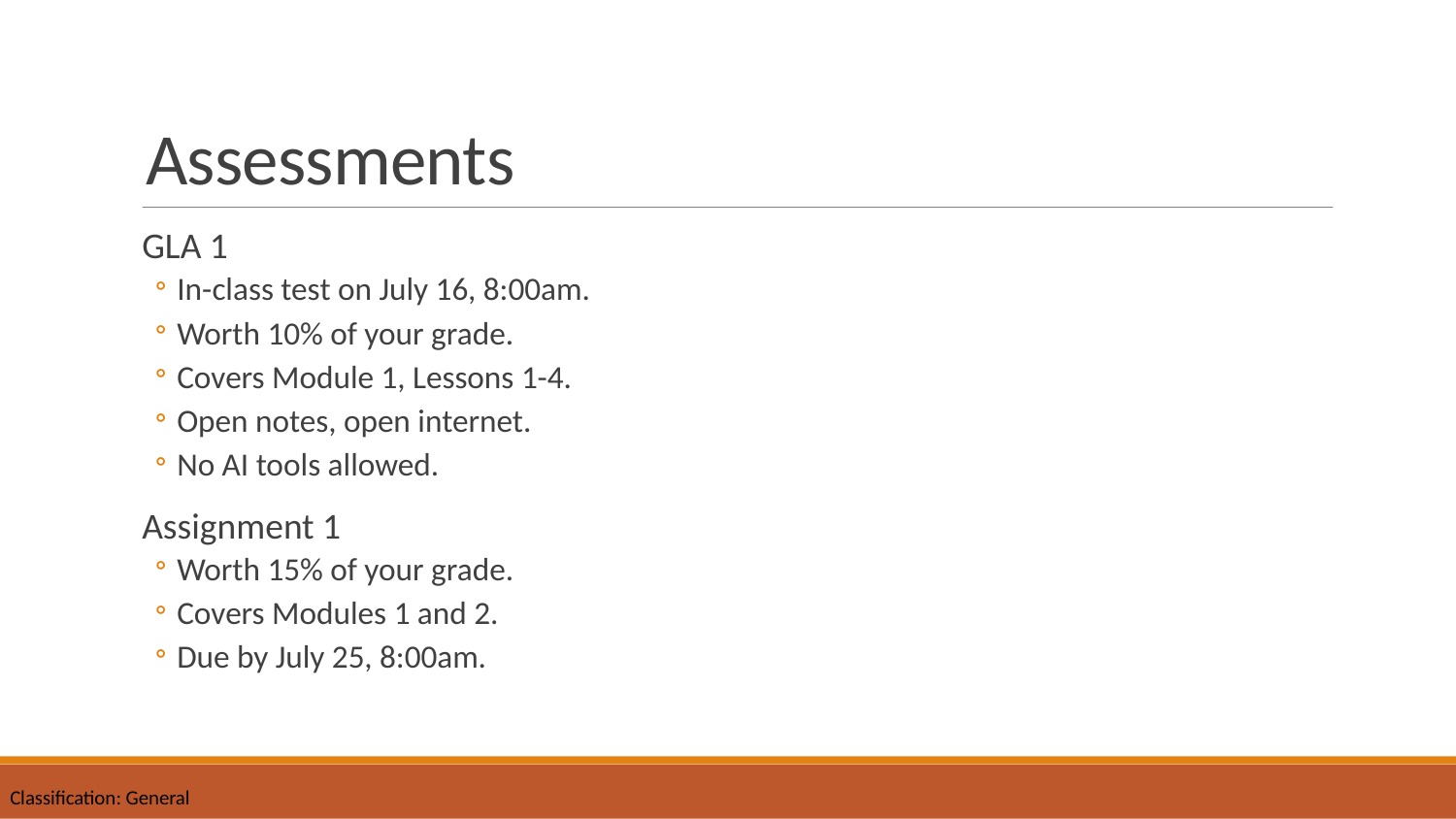

# Assessments
GLA 1
In-class test on July 16, 8:00am.
Worth 10% of your grade.
Covers Module 1, Lessons 1-4.
Open notes, open internet.
No AI tools allowed.
Assignment 1
Worth 15% of your grade.
Covers Modules 1 and 2.
Due by July 25, 8:00am.